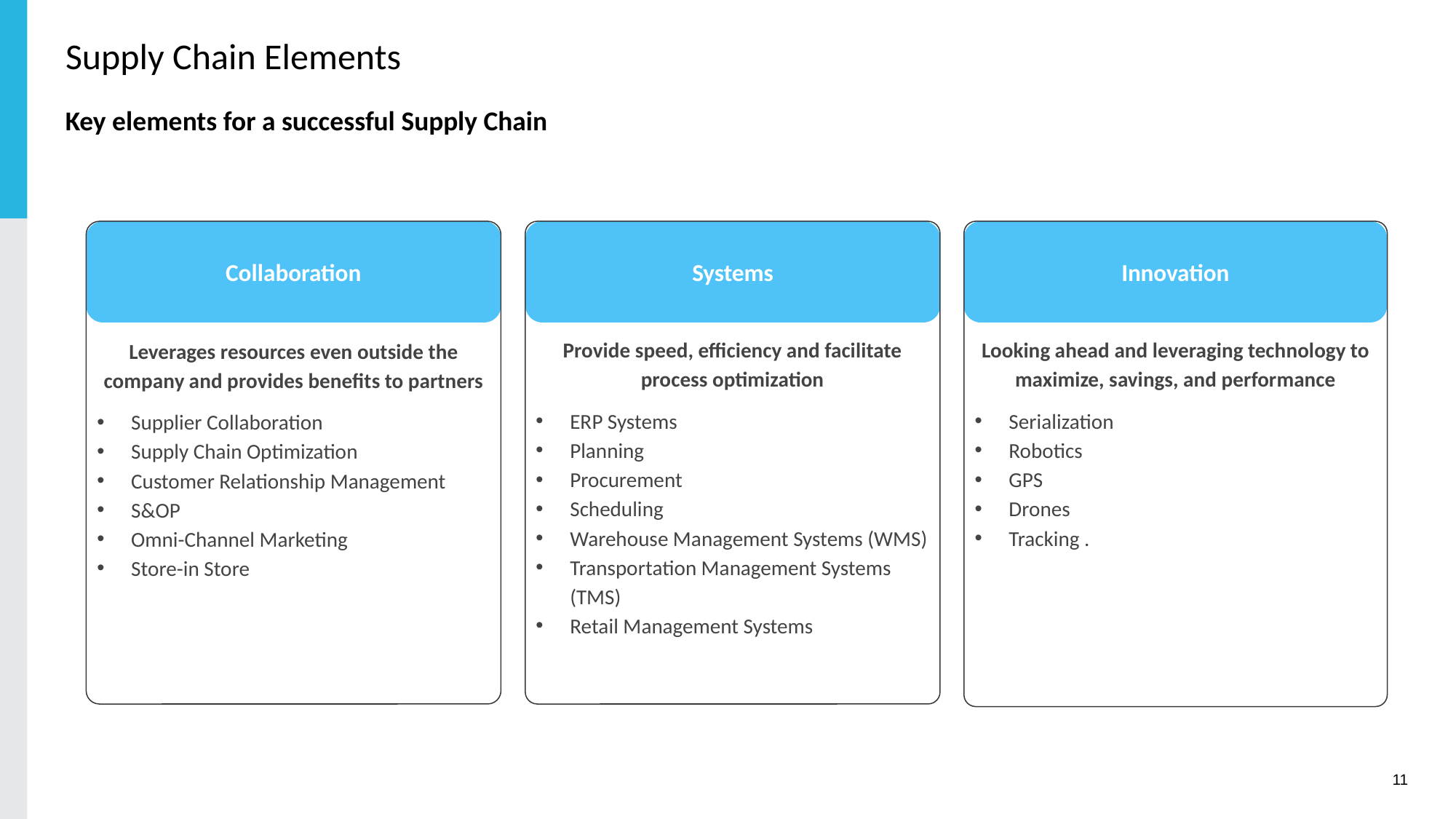

# Supply Chain Elements
Key elements for a successful Supply Chain
Collaboration

Systems
Innovation

Provide speed, efficiency and facilitate process optimization

ERP Systems
Planning
Procurement
Scheduling
Warehouse Management Systems (WMS)
Transportation Management Systems (TMS)
Retail Management Systems
Looking ahead and leveraging technology to maximize, savings, and performance

Serialization
Robotics
GPS
Drones
Tracking .
Leverages resources even outside the company and provides benefits to partners

Supplier Collaboration
Supply Chain Optimization
Customer Relationship Management
S&OP
Omni-Channel Marketing
Store-in Store

11